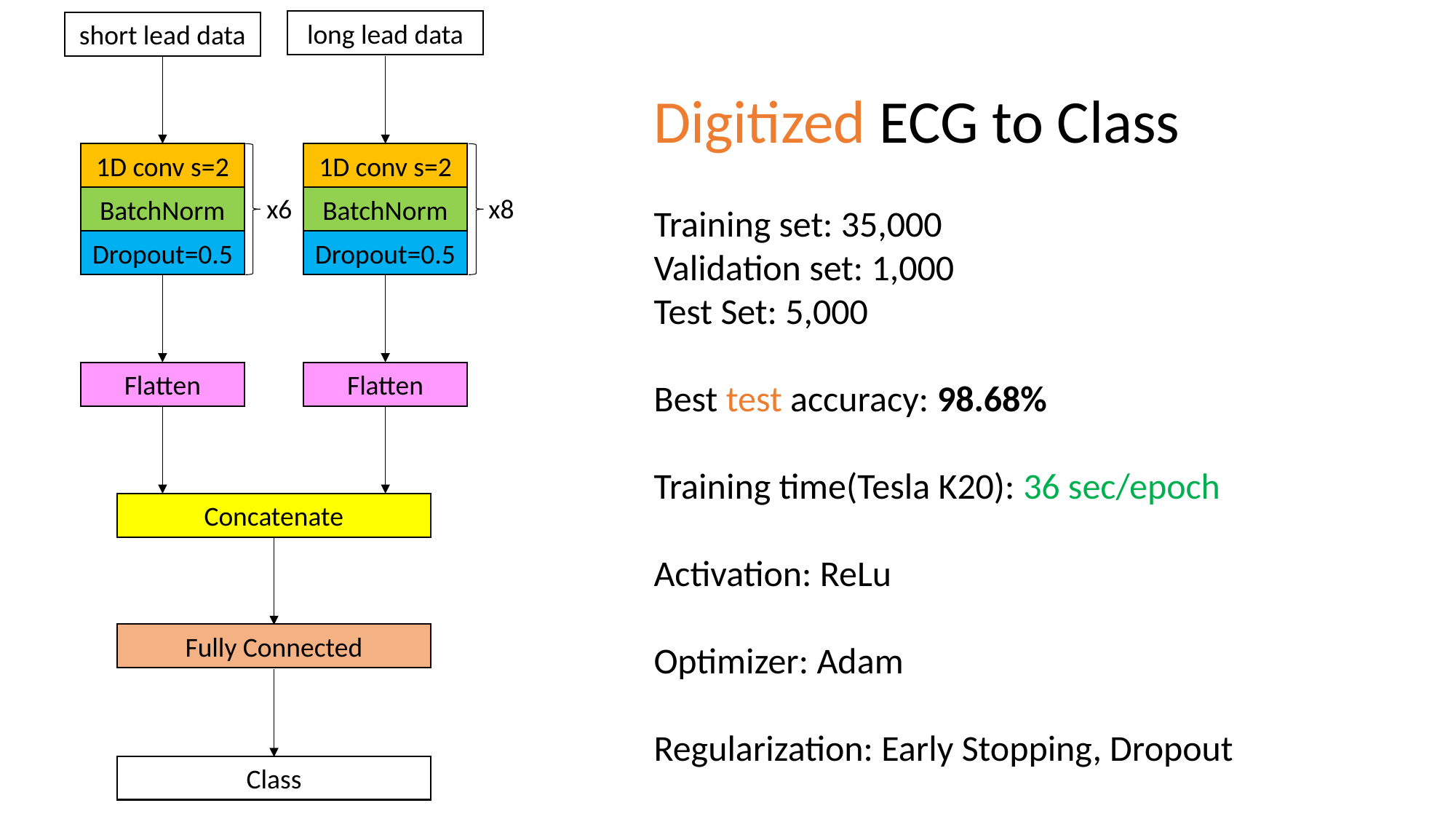

long lead data
1D conv s=2
BatchNorm
Dropout=0.5
Flatten

x8
short lead data
1D conv s=2
BatchNorm
Dropout=0.5
Flatten

x6
Concatenate
Fully Connected
Class
Digitized ECG to Class
Training set: 35,000
Validation set: 1,000
Test Set: 5,000

Best test accuracy: 98.68%

Training time(Tesla K20): 36 sec/epoch

Activation: ReLu

Optimizer: Adam

Regularization: Early Stopping, Dropout